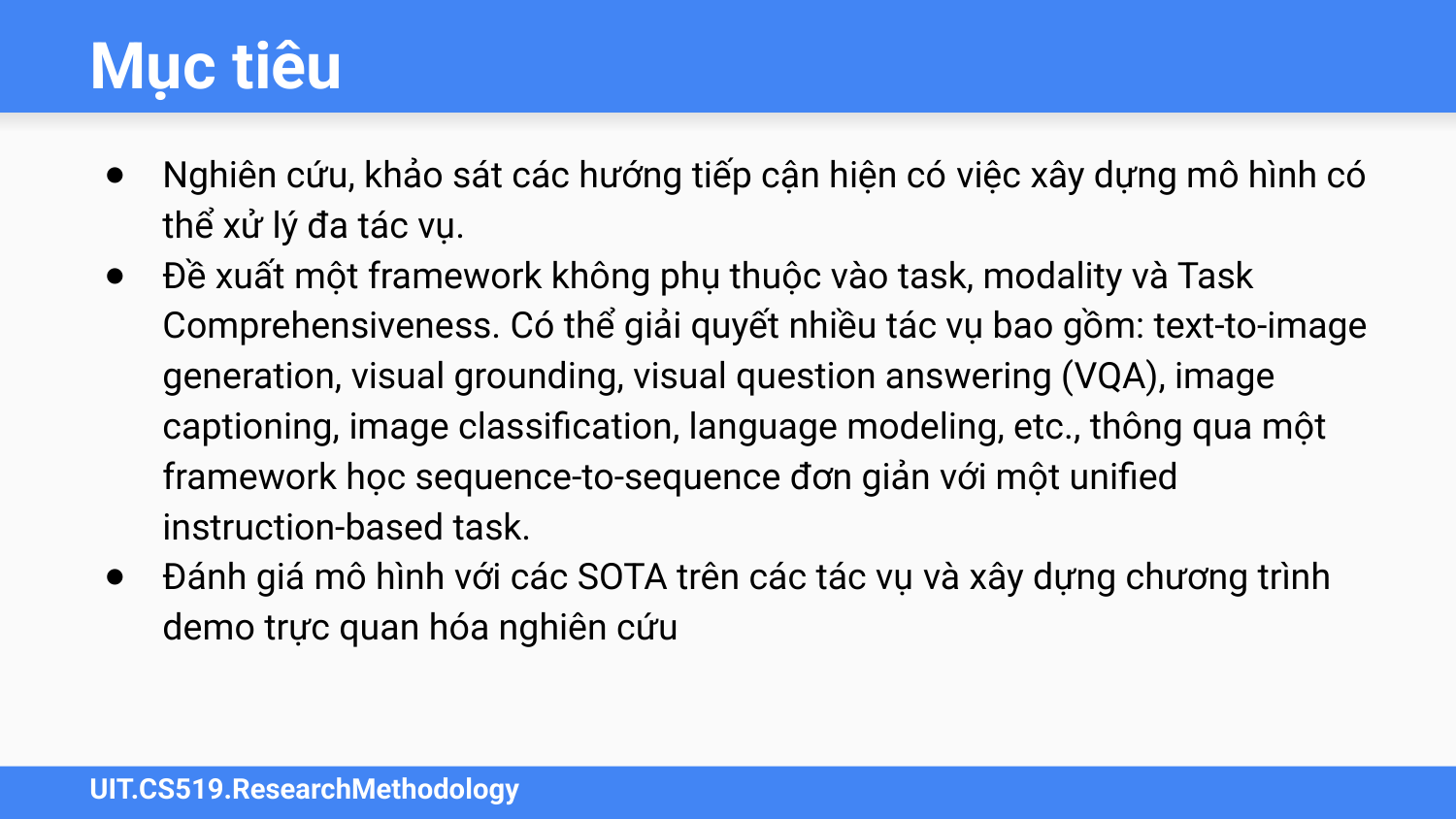

# Mục tiêu
Nghiên cứu, khảo sát các hướng tiếp cận hiện có việc xây dựng mô hình có thể xử lý đa tác vụ.
Đề xuất một framework không phụ thuộc vào task, modality và Task Comprehensiveness. Có thể giải quyết nhiều tác vụ bao gồm: text-to-image generation, visual grounding, visual question answering (VQA), image captioning, image classification, language modeling, etc., thông qua một framework học sequence-to-sequence đơn giản với một unified instruction-based task.
Đánh giá mô hình với các SOTA trên các tác vụ và xây dựng chương trình demo trực quan hóa nghiên cứu